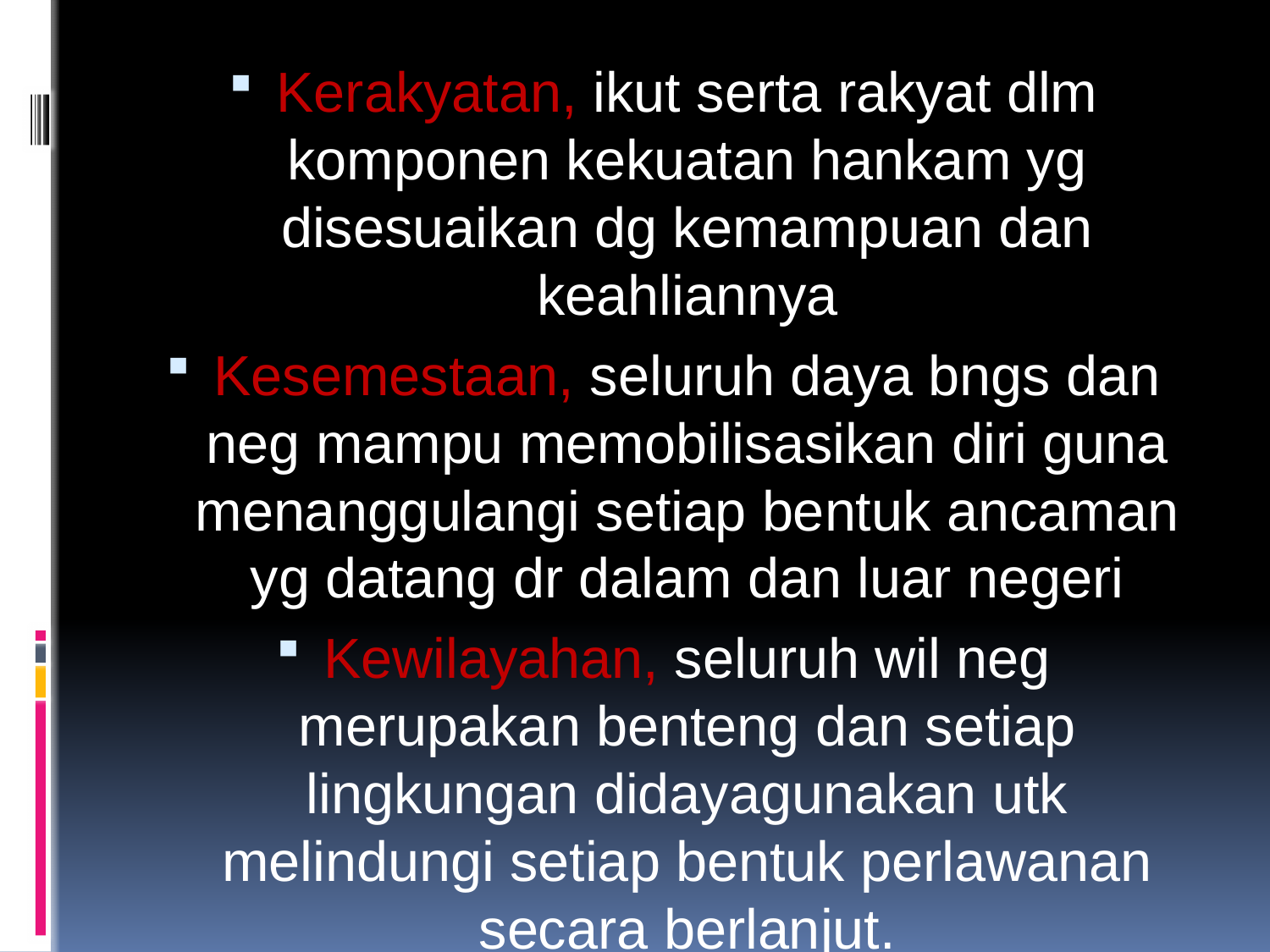

Kerakyatan, ikut serta rakyat dlm komponen kekuatan hankam yg disesuaikan dg kemampuan dan keahliannya
Kesemestaan, seluruh daya bngs dan neg mampu memobilisasikan diri guna menanggulangi setiap bentuk ancaman yg datang dr dalam dan luar negeri
Kewilayahan, seluruh wil neg merupakan benteng dan setiap lingkungan didayagunakan utk melindungi setiap bentuk perlawanan secara berlanjut.